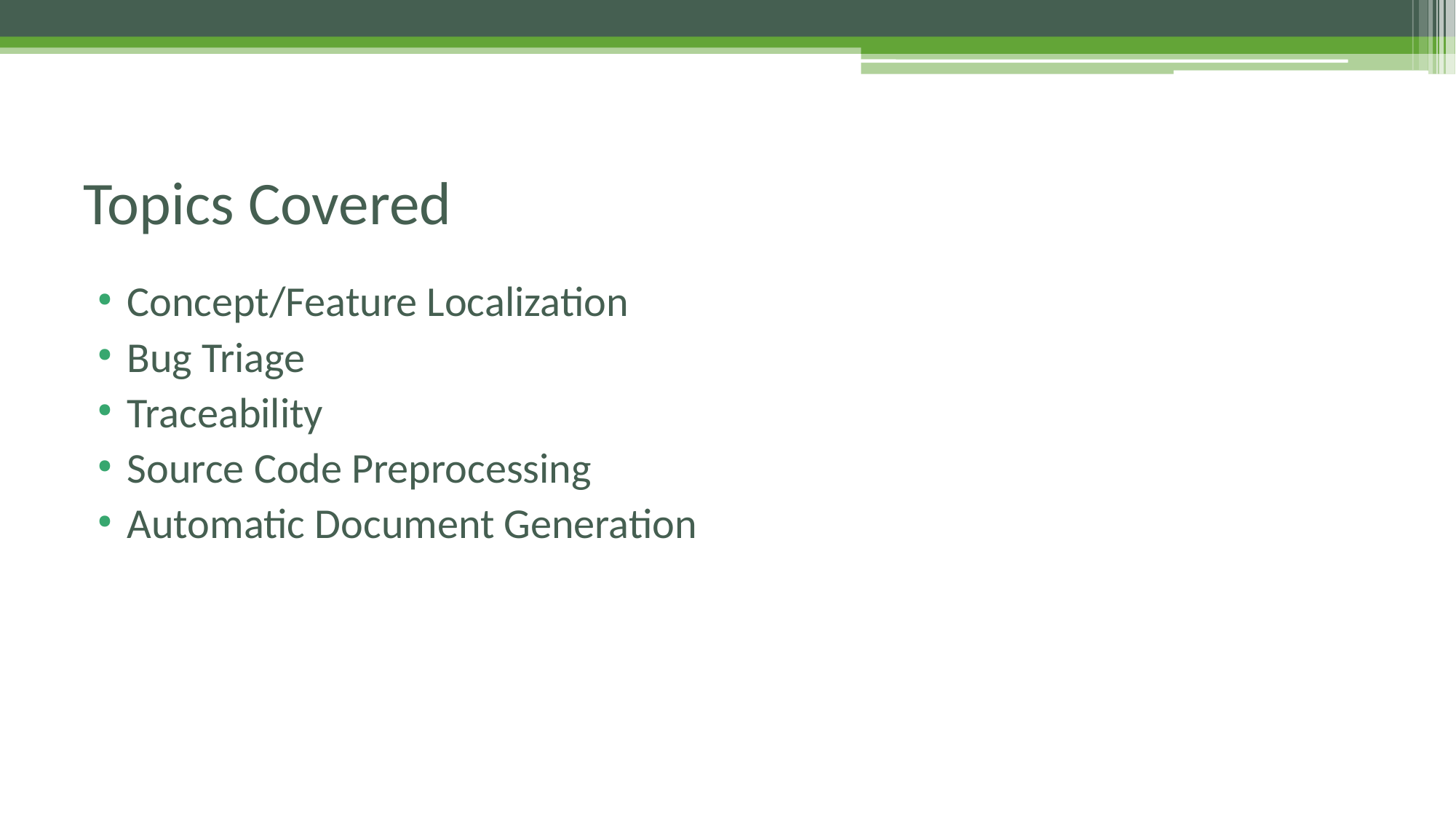

# Topics Covered
Concept/Feature Localization
Bug Triage
Traceability
Source Code Preprocessing
Automatic Document Generation